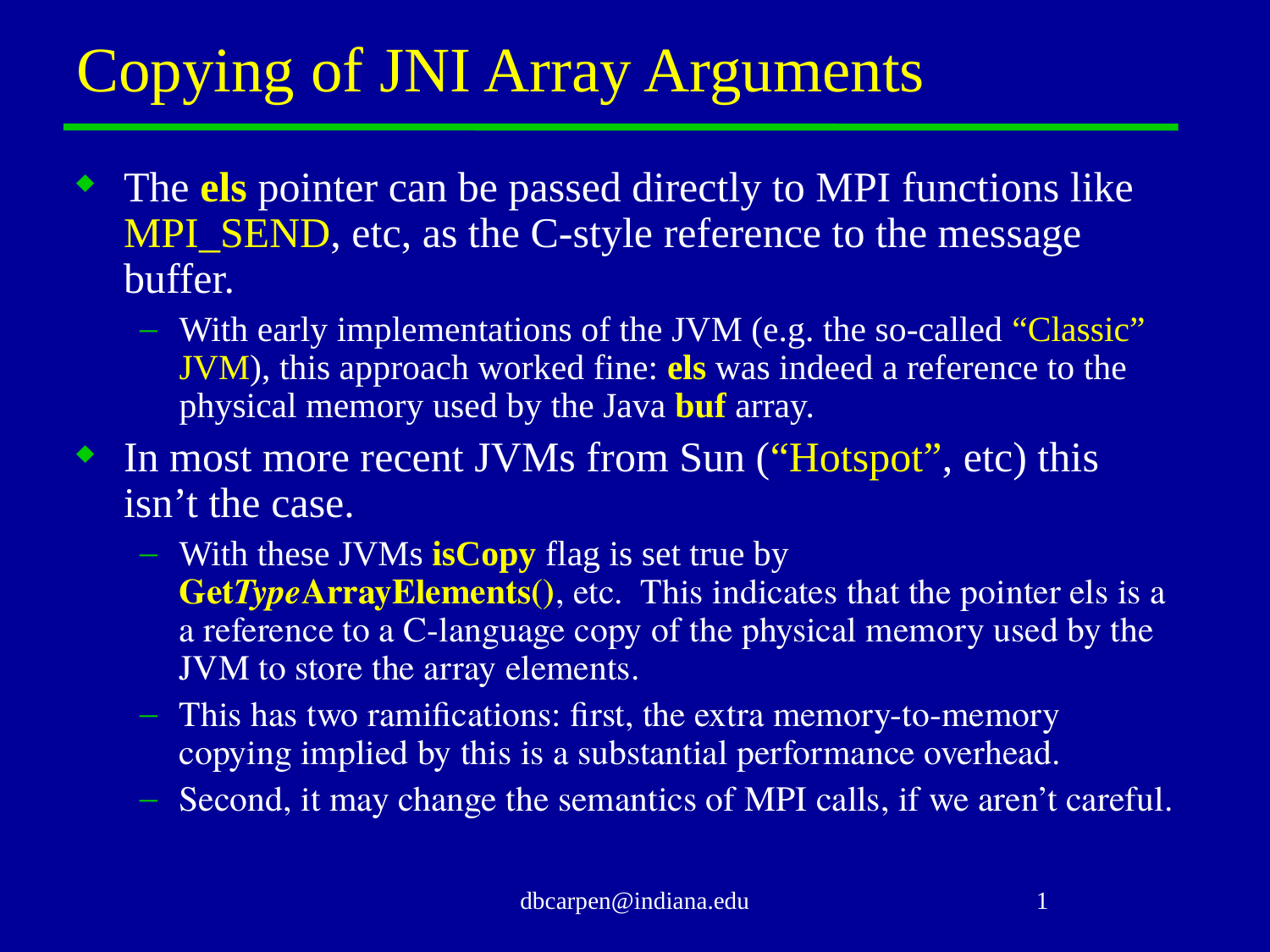

# Copying of JNI Array Arguments
The els pointer can be passed directly to MPI functions like MPI_SEND, etc, as the C-style reference to the message buffer.
With early implementations of the JVM (e.g. the so-called “Classic” JVM), this approach worked fine: els was indeed a reference to the physical memory used by the Java buf array.
In most more recent JVMs from Sun (“Hotspot”, etc) this isn’t the case.
With these JVMs isCopy flag is set true by GetTypeArrayElements(), etc.  This indicates that the pointer els is a a reference to a C-language copy of the physical memory used by the JVM to store the array elements.
This has two ramifications: first, the extra memory-to-memory copying implied by this is a substantial performance overhead.
Second, it may change the semantics of MPI calls, if we aren’t careful.